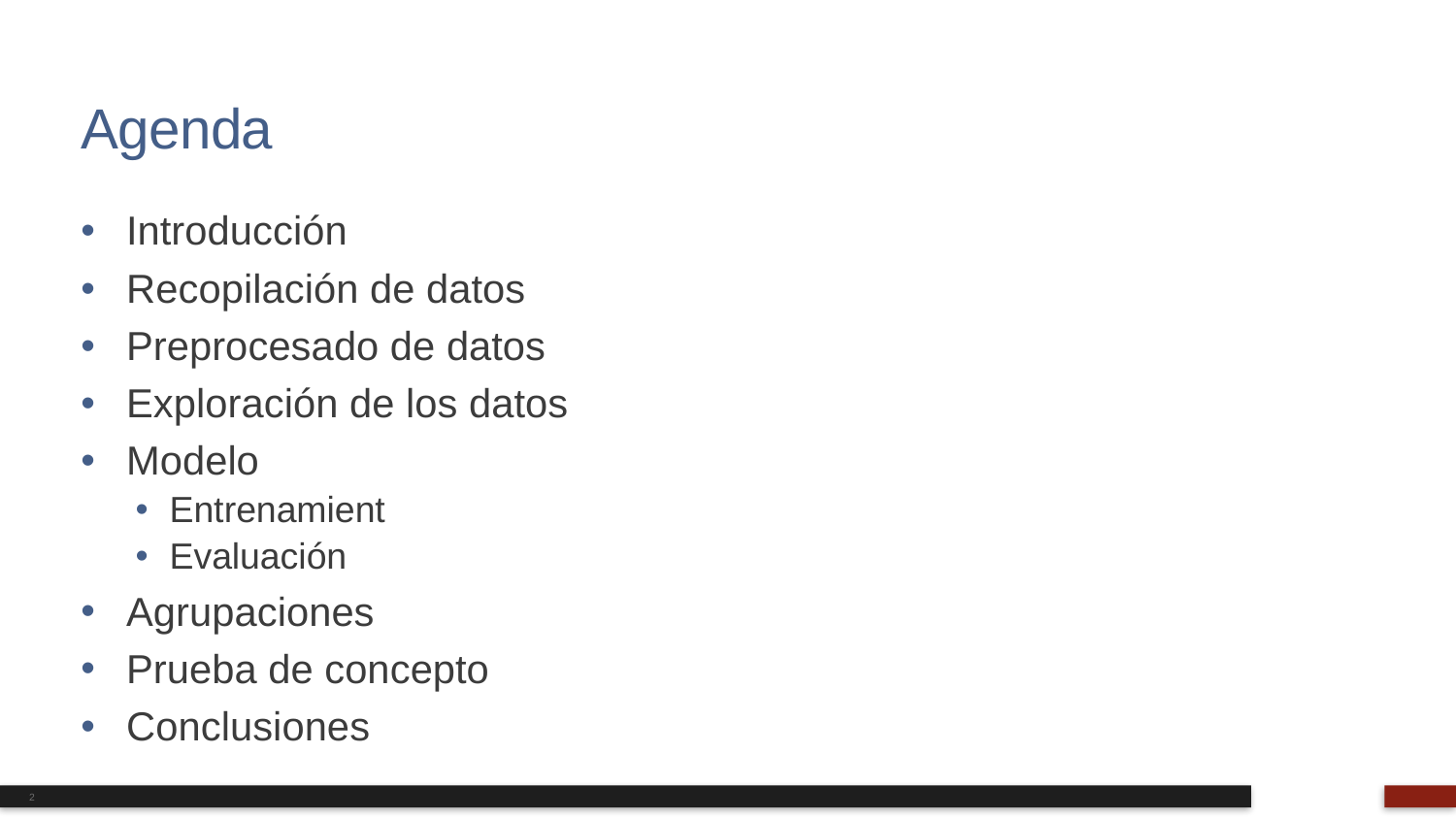

# Agenda
Introducción
Recopilación de datos
Preprocesado de datos
Exploración de los datos
Modelo
Entrenamient
Evaluación
Agrupaciones
Prueba de concepto
Conclusiones